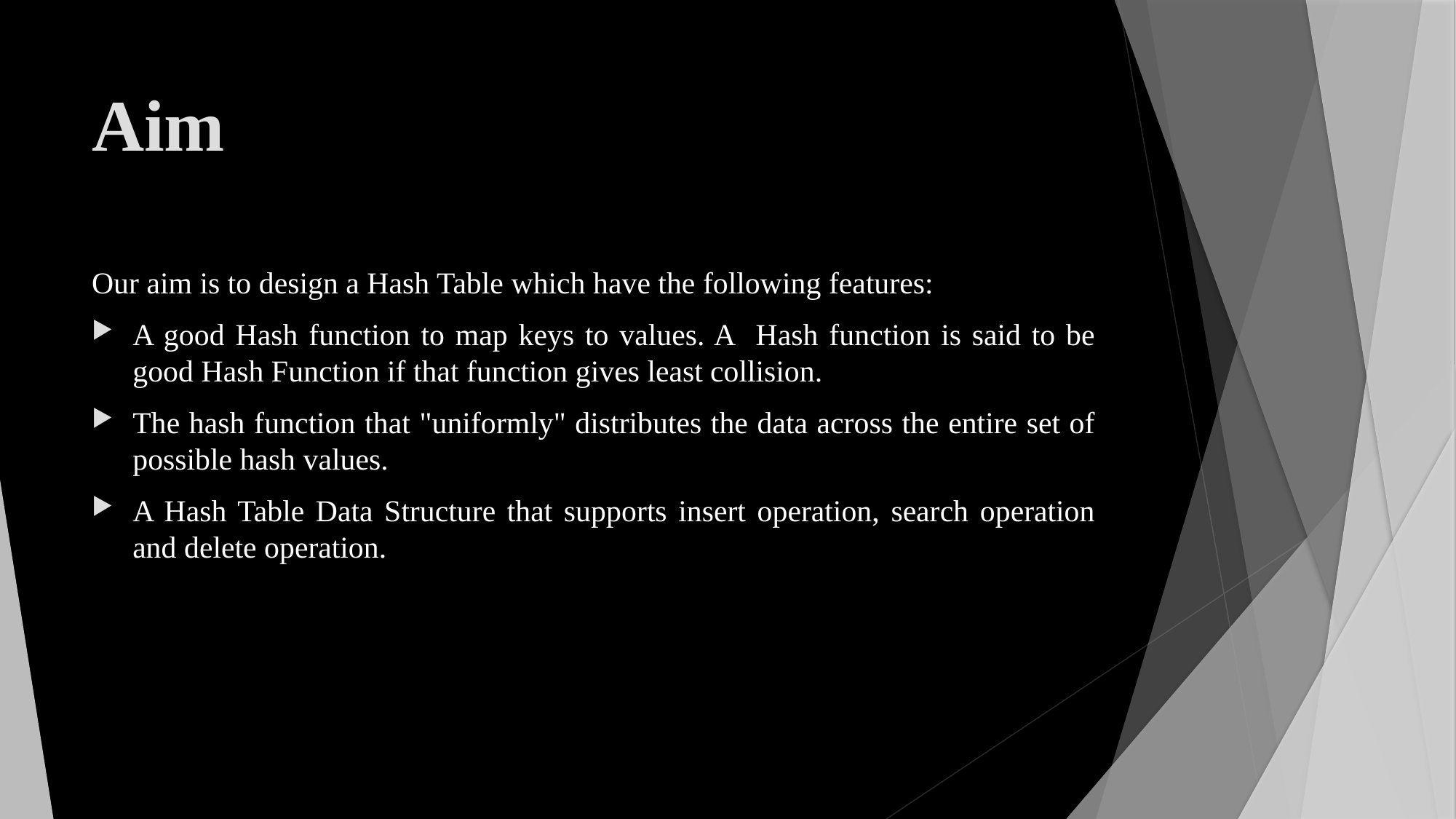

# Aim
Our aim is to design a Hash Table which have the following features:
A good Hash function to map keys to values. A  Hash function is said to be good Hash Function if that function gives least collision.
The hash function that "uniformly" distributes the data across the entire set of possible hash values.
A Hash Table Data Structure that supports insert operation, search operation and delete operation.